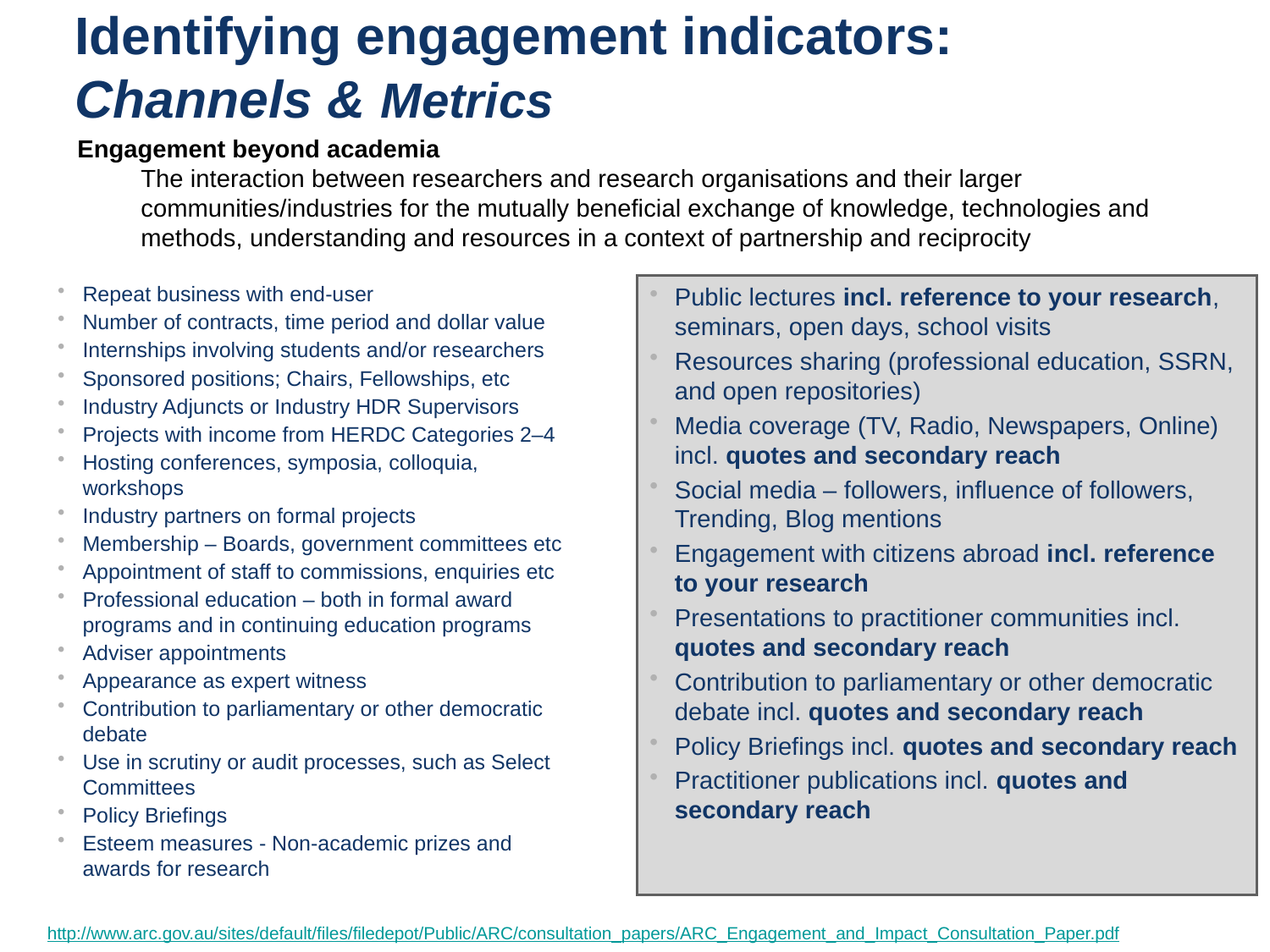

# Identifying engagement indicators: Channels & Metrics
Engagement beyond academia
The interaction between researchers and research organisations and their larger communities/industries for the mutually beneficial exchange of knowledge, technologies and methods, understanding and resources in a context of partnership and reciprocity
Repeat business with end-user
Number of contracts, time period and dollar value
Internships involving students and/or researchers
Sponsored positions; Chairs, Fellowships, etc
Industry Adjuncts or Industry HDR Supervisors
Projects with income from HERDC Categories 2–4
Hosting conferences, symposia, colloquia, workshops
Industry partners on formal projects
Membership – Boards, government committees etc
Appointment of staff to commissions, enquiries etc
Professional education – both in formal award programs and in continuing education programs
Adviser appointments
Appearance as expert witness
Contribution to parliamentary or other democratic debate
Use in scrutiny or audit processes, such as Select Committees
Policy Briefings
Esteem measures - Non-academic prizes and awards for research

Public lectures incl. reference to your research, seminars, open days, school visits
Resources sharing (professional education, SSRN, and open repositories)
Media coverage (TV, Radio, Newspapers, Online) incl. quotes and secondary reach
Social media – followers, influence of followers, Trending, Blog mentions
Engagement with citizens abroad incl. reference to your research
Presentations to practitioner communities incl. quotes and secondary reach
Contribution to parliamentary or other democratic debate incl. quotes and secondary reach
Policy Briefings incl. quotes and secondary reach
Practitioner publications incl. quotes and secondary reach

http://www.arc.gov.au/sites/default/files/filedepot/Public/ARC/consultation_papers/ARC_Engagement_and_Impact_Consultation_Paper.pdf